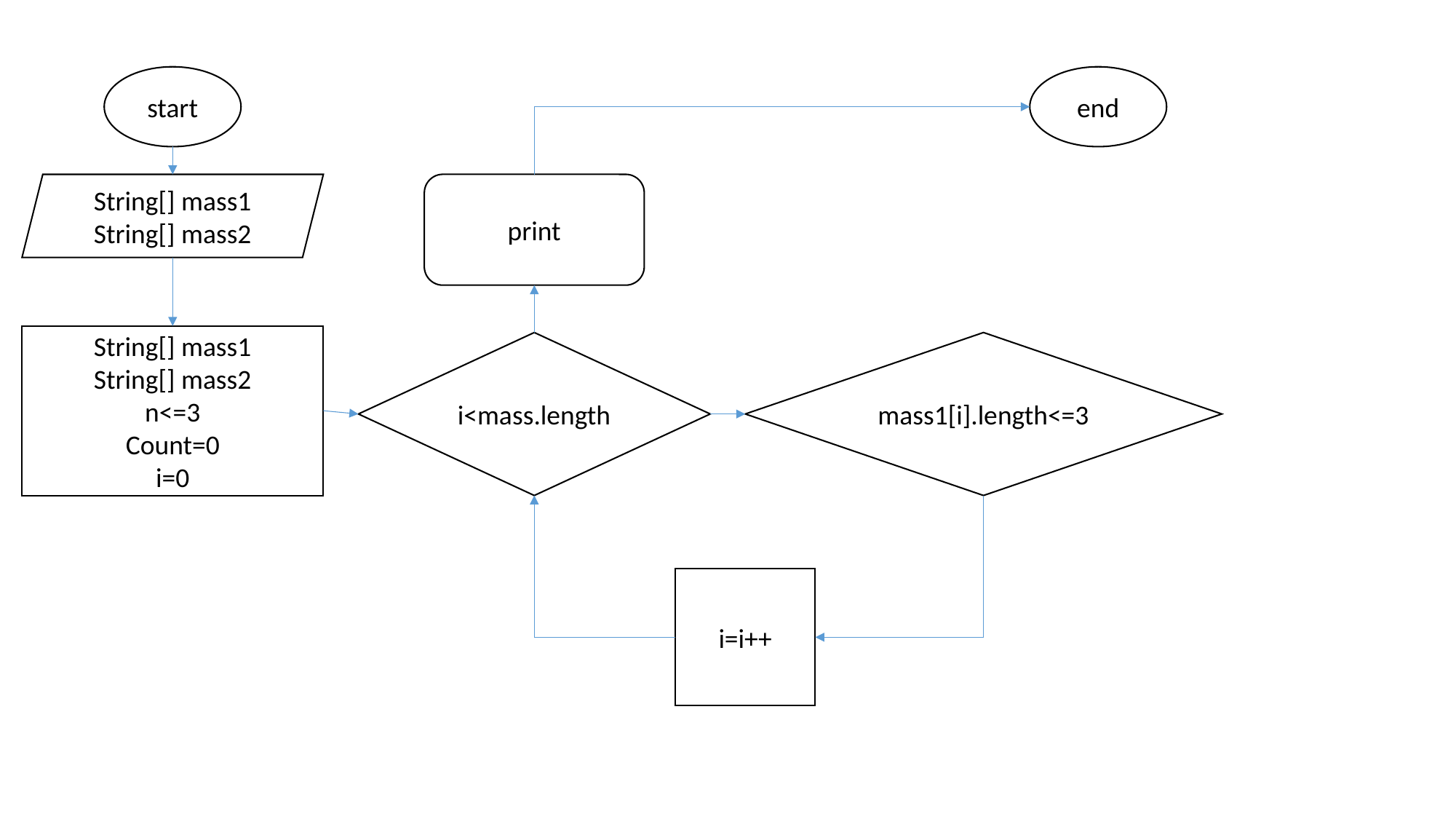

start
end
String[] mass1
String[] mass2
print
String[] mass1
String[] mass2
n<=3
Count=0
i=0
i<mass.length
mass1[i].length<=3
i=i++